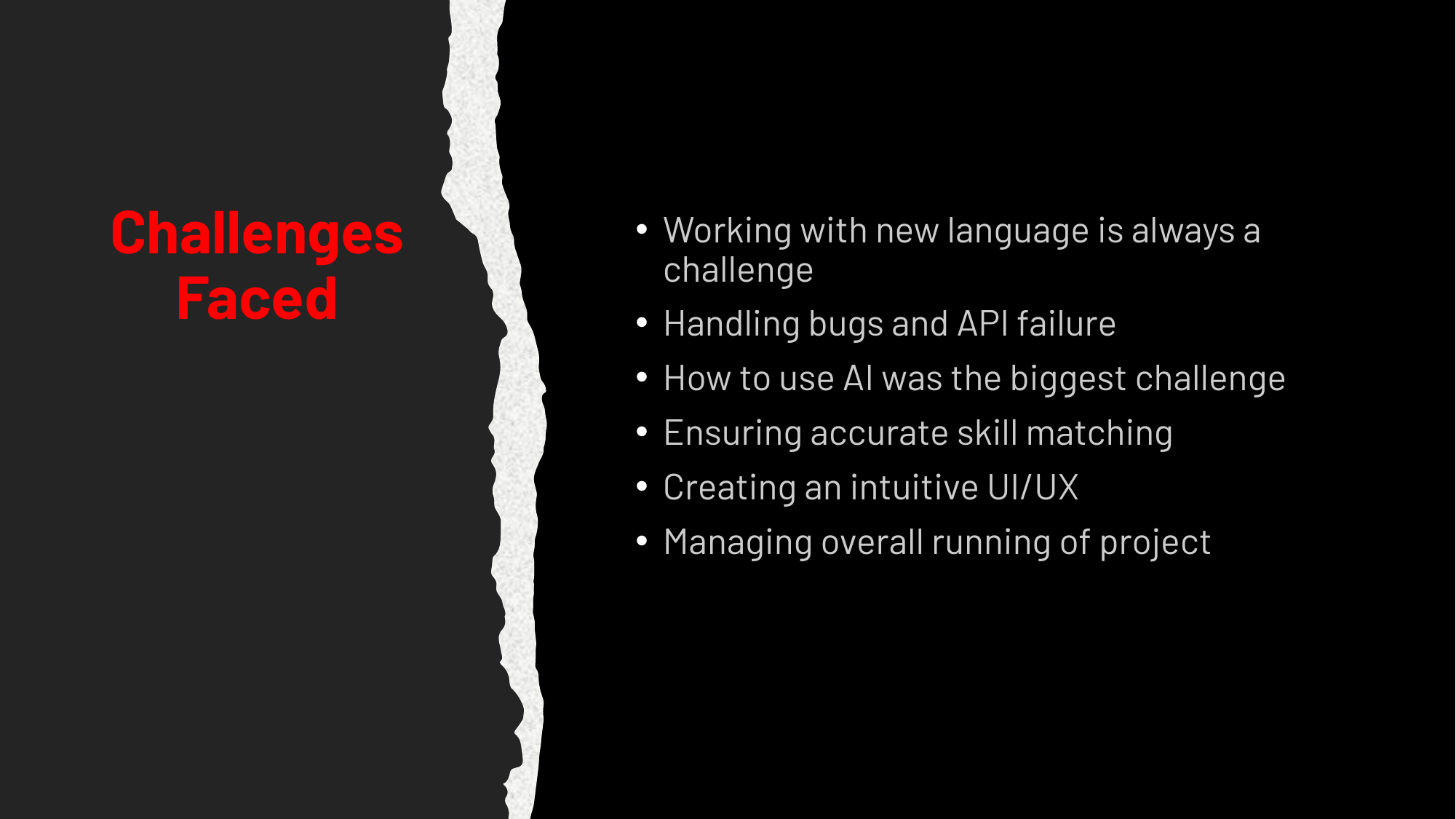

# Challenges Faced
Working with new language is always a challenge
Handling bugs and API failure
How to use AI was the biggest challenge
Ensuring accurate skill matching
Creating an intuitive UI/UX
Managing overall running of project